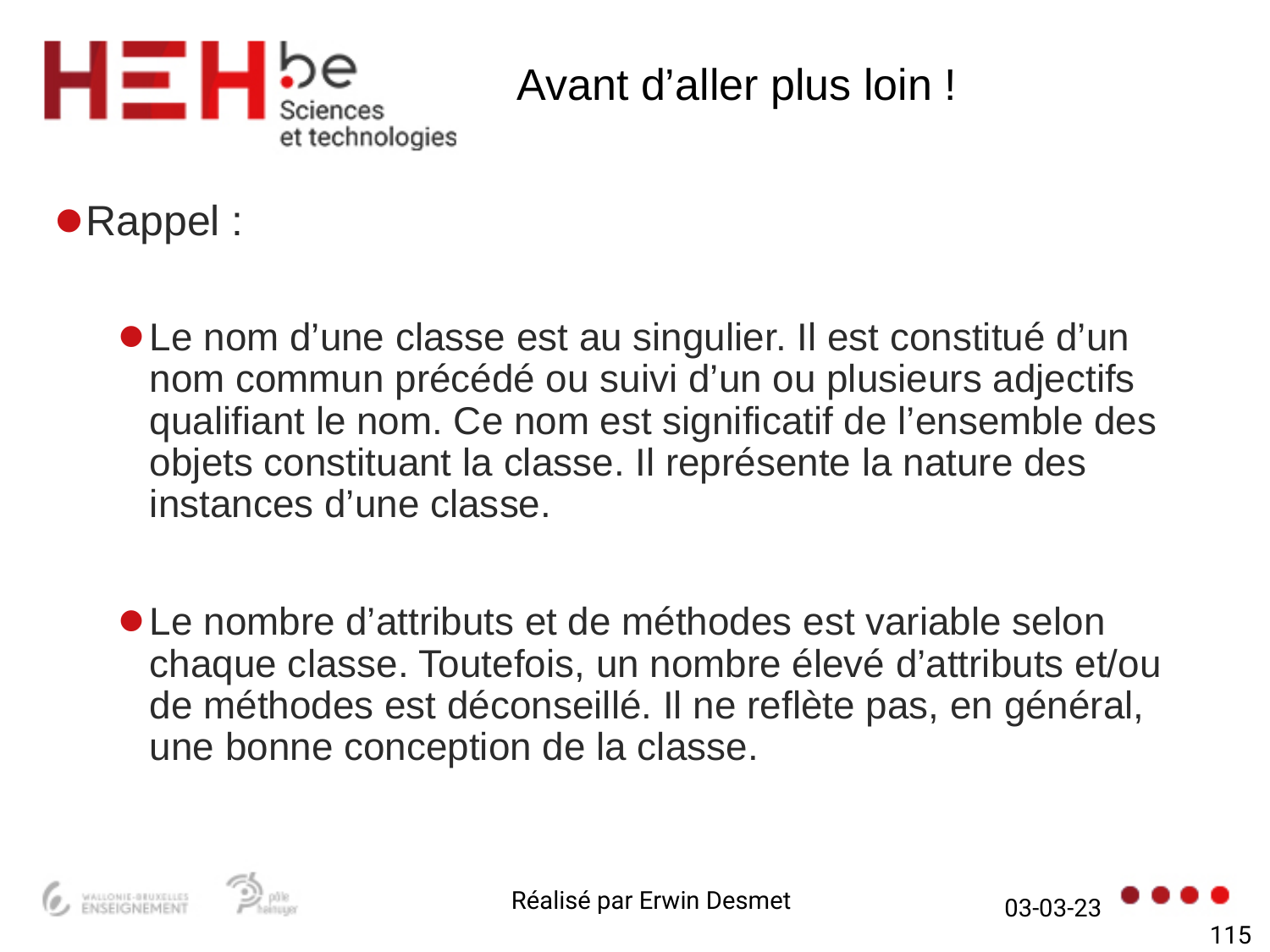

# Avant d’aller plus loin !
Rappel :

Le nom d’une classe est au singulier. Il est constitué d’un nom commun précédé ou suivi d’un ou plusieurs adjectifs qualifiant le nom. Ce nom est significatif de l’ensemble des objets constituant la classe. Il représente la nature des instances d’une classe.

Le nombre d’attributs et de méthodes est variable selon chaque classe. Toutefois, un nombre élevé d’attributs et/ou de méthodes est déconseillé. Il ne reflète pas, en général, une bonne conception de la classe.